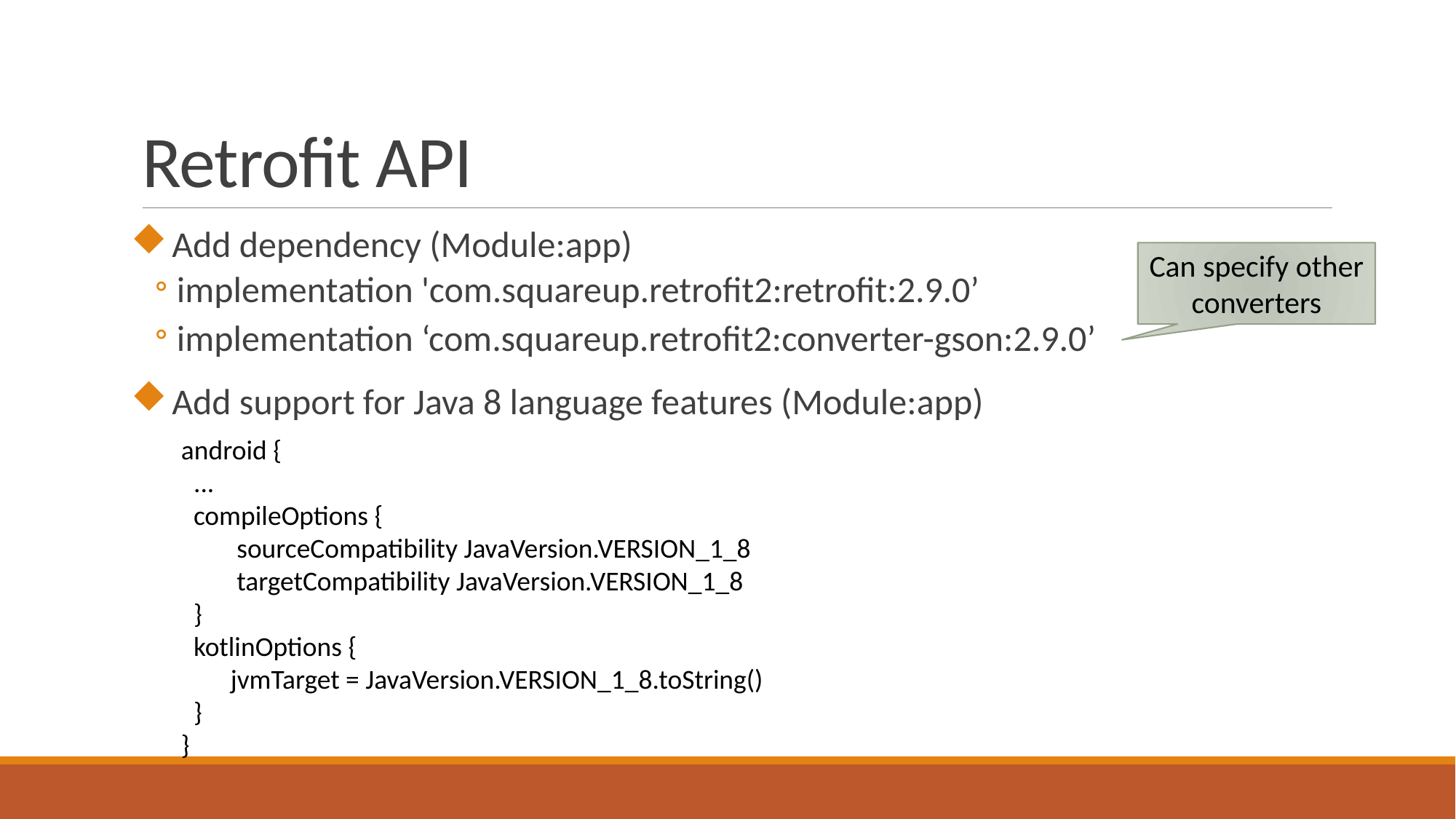

# Retrofit API
Add dependency (Module:app)
implementation 'com.squareup.retrofit2:retrofit:2.9.0’
implementation ‘com.squareup.retrofit2:converter-gson:2.9.0’
Add support for Java 8 language features (Module:app)

Can specify other converters
android {
  ...
  compileOptions {
         sourceCompatibility JavaVersion.VERSION_1_8
         targetCompatibility JavaVersion.VERSION_1_8
  }
  kotlinOptions {
        jvmTarget = JavaVersion.VERSION_1_8.toString()
  }
}